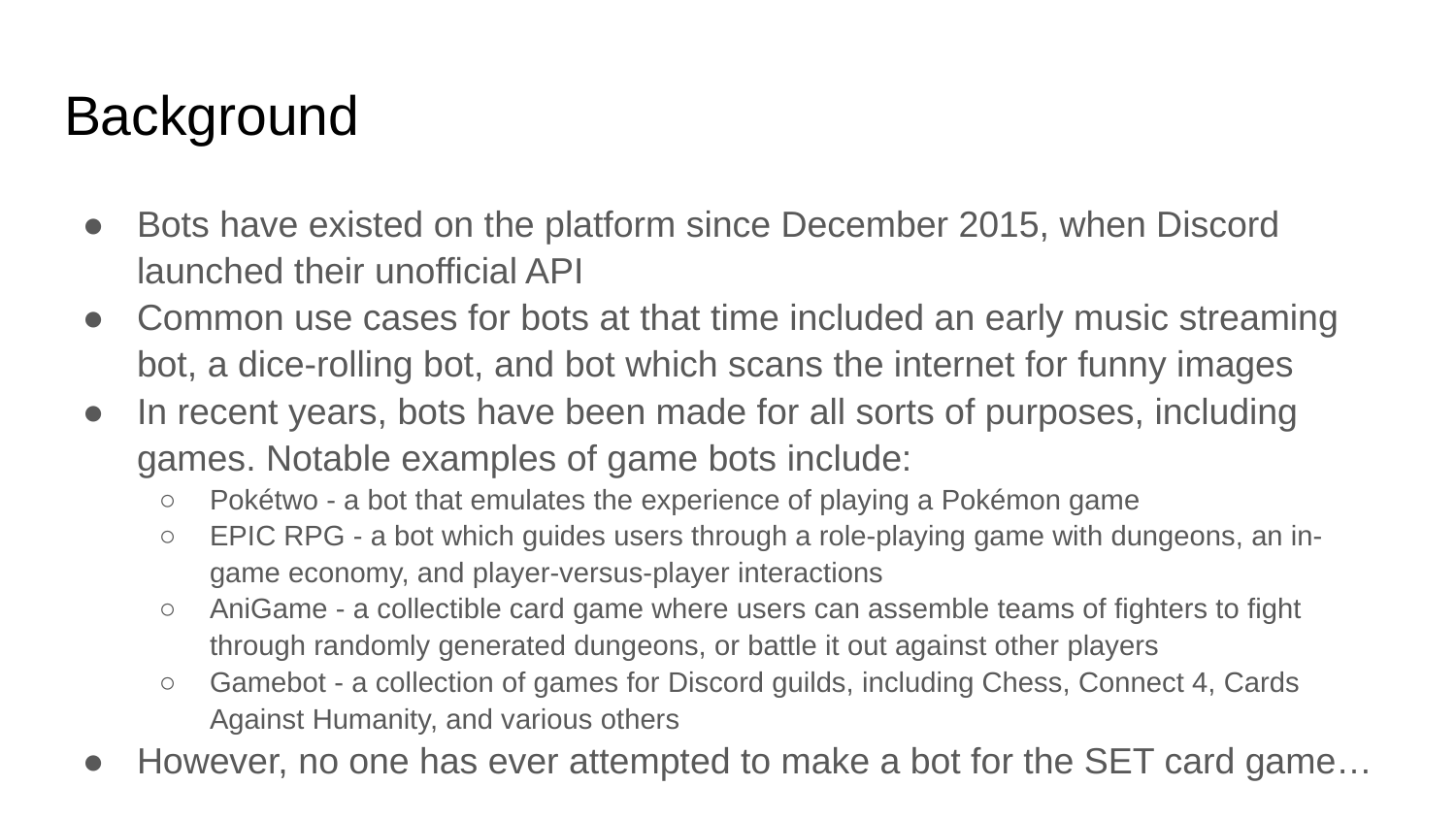

# Background
Bots have existed on the platform since December 2015, when Discord launched their unofficial API
Common use cases for bots at that time included an early music streaming bot, a dice-rolling bot, and bot which scans the internet for funny images
In recent years, bots have been made for all sorts of purposes, including games. Notable examples of game bots include:
Pokétwo - a bot that emulates the experience of playing a Pokémon game
EPIC RPG - a bot which guides users through a role-playing game with dungeons, an in-game economy, and player-versus-player interactions
AniGame - a collectible card game where users can assemble teams of fighters to fight through randomly generated dungeons, or battle it out against other players
Gamebot - a collection of games for Discord guilds, including Chess, Connect 4, Cards Against Humanity, and various others
However, no one has ever attempted to make a bot for the SET card game…